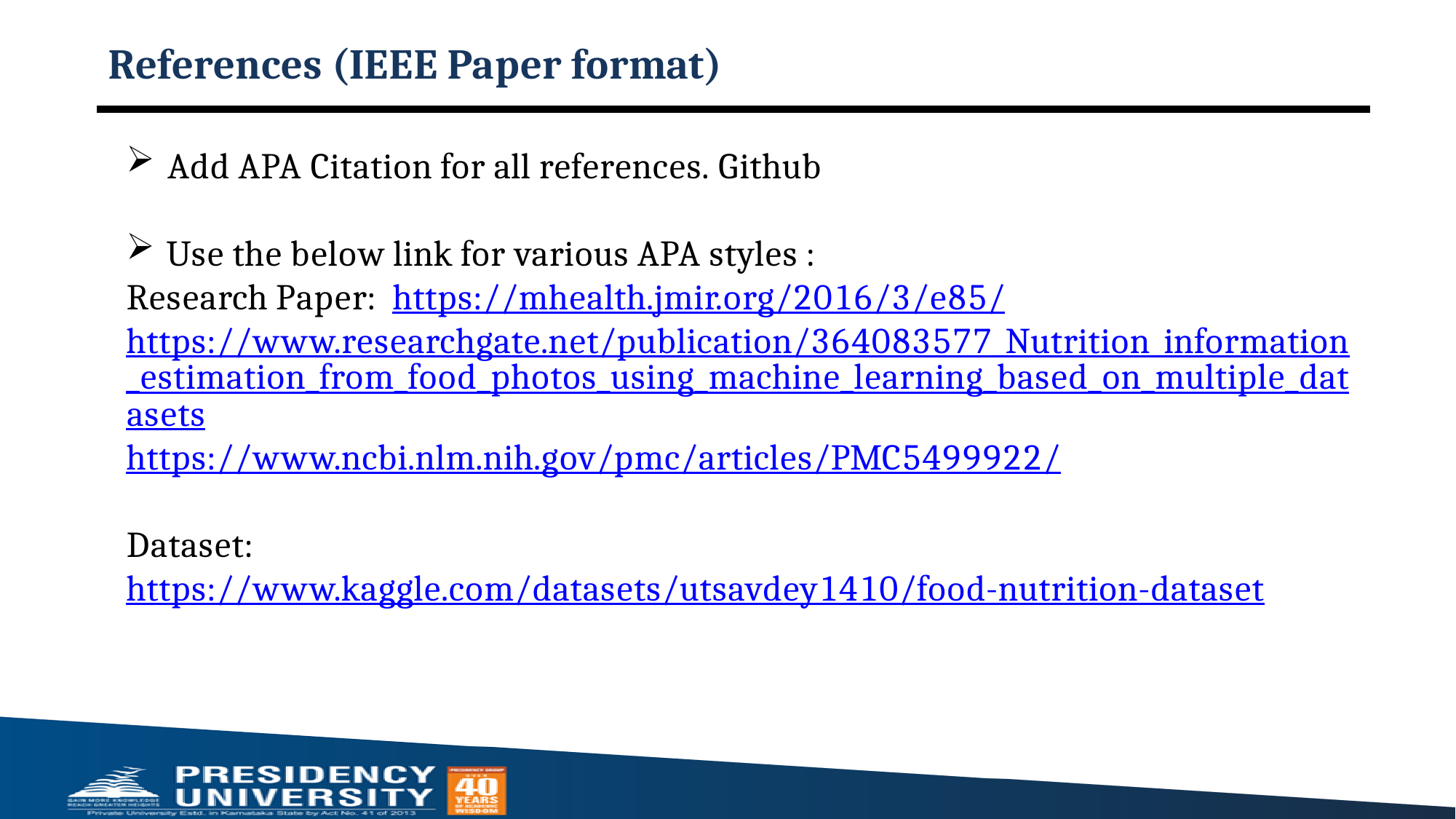

# References (IEEE Paper format)
Add APA Citation for all references. Github

Use the below link for various APA styles :
Research Paper:  https://mhealth.jmir.org/2016/3/e85/
https://www.researchgate.net/publication/364083577_Nutrition_information_estimation_from_food_photos_using_machine_learning_based_on_multiple_datasets
https://www.ncbi.nlm.nih.gov/pmc/articles/PMC5499922/

Dataset:
https://www.kaggle.com/datasets/utsavdey1410/food-nutrition-dataset